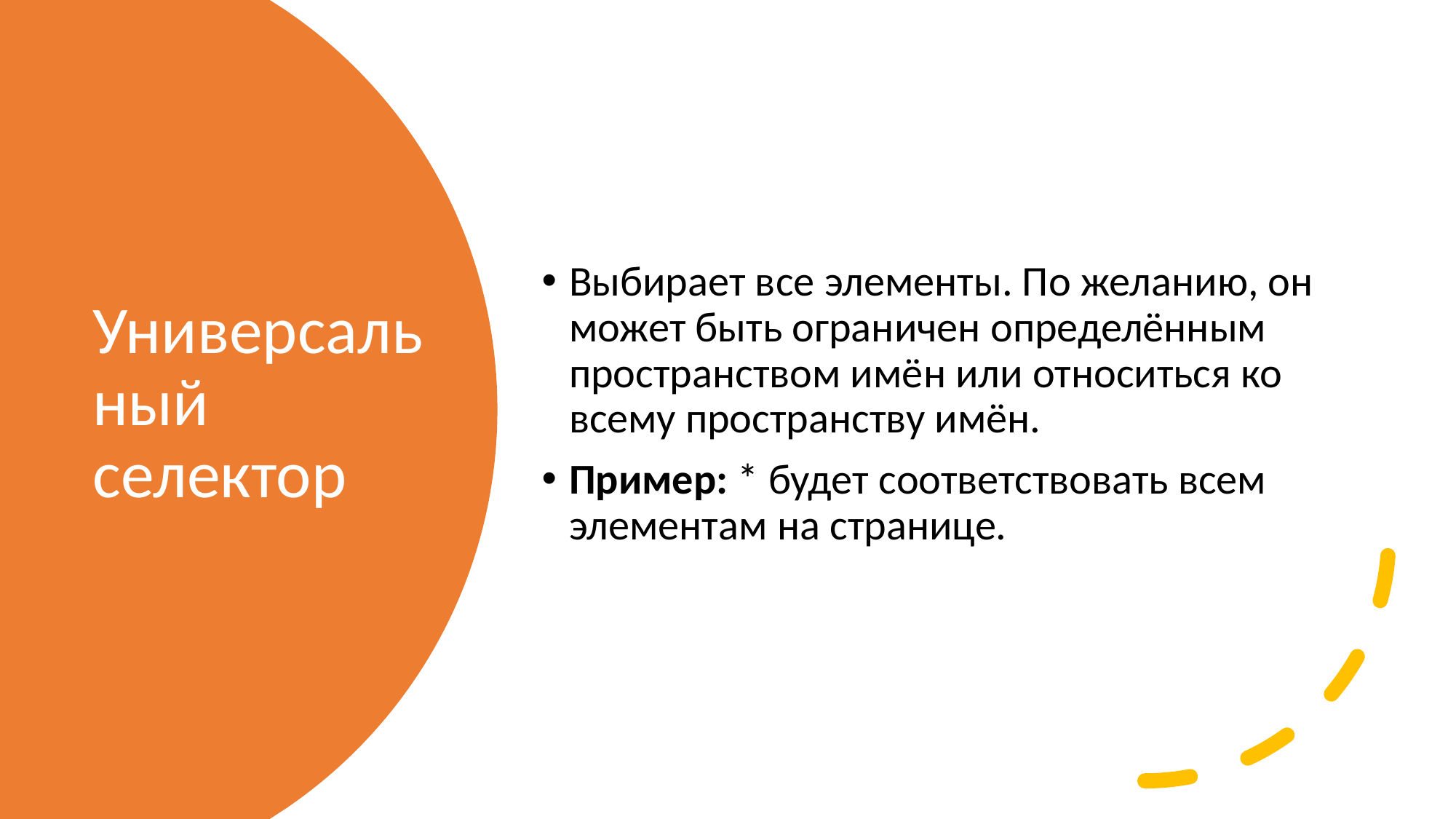

Выбирает все элементы. По желанию, он может быть ограничен определённым пространством имён или относиться ко всему пространству имён.
Пример: * будет соответствовать всем элементам на странице.
# Универсальный селектор